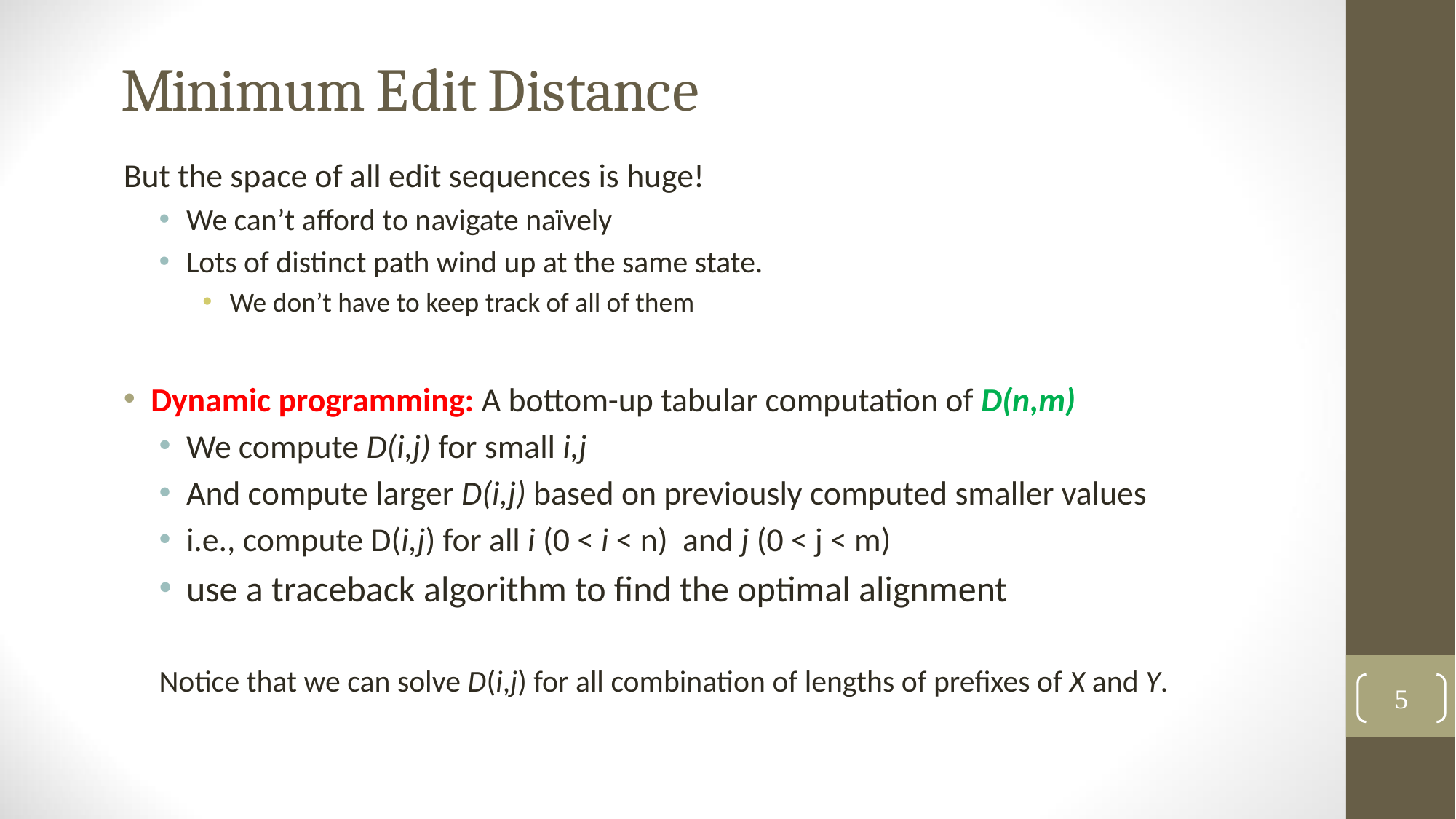

# Minimum Edit Distance
But the space of all edit sequences is huge!
We can’t afford to navigate naïvely
Lots of distinct path wind up at the same state.
We don’t have to keep track of all of them

Dynamic programming: A bottom-up tabular computation of D(n,m)
We compute D(i,j) for small i,j
And compute larger D(i,j) based on previously computed smaller values
i.e., compute D(i,j) for all i (0 < i < n)  and j (0 < j < m)
use a traceback algorithm to find the optimal alignment

Notice that we can solve D(i,j) for all combination of lengths of prefixes of X and Y.

5